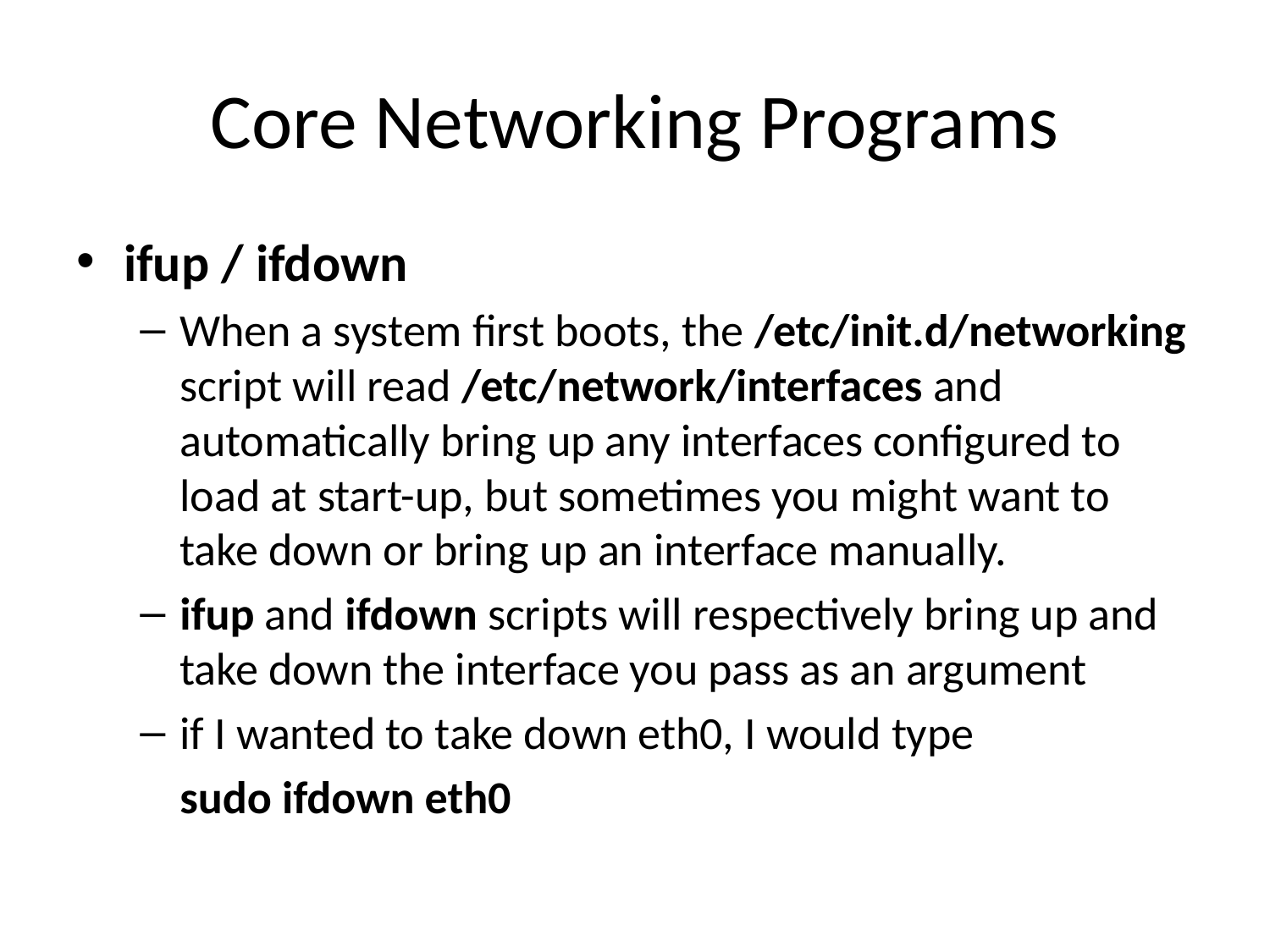

# Core Networking Programs
ifup / ifdown
When a system first boots, the /etc/init.d/networking script will read /etc/network/interfaces and automatically bring up any interfaces configured to load at start-up, but sometimes you might want to take down or bring up an interface manually.
ifup and ifdown scripts will respectively bring up and take down the interface you pass as an argument
if I wanted to take down eth0, I would type
	sudo ifdown eth0